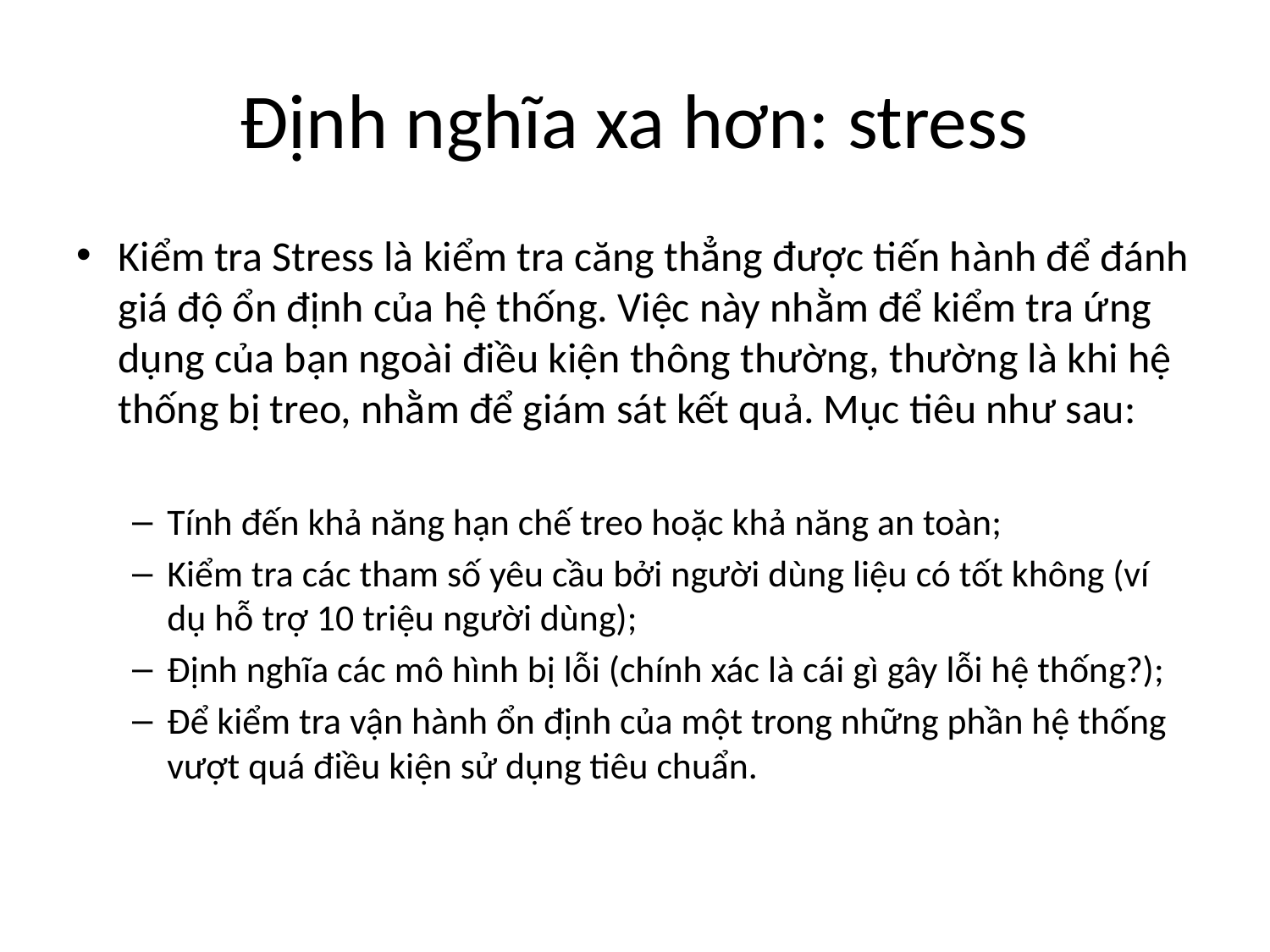

# Định nghĩa xa hơn: stress
Kiểm tra Stress là kiểm tra căng thẳng được tiến hành để đánh giá độ ổn định của hệ thống. Việc này nhằm để kiểm tra ứng dụng của bạn ngoài điều kiện thông thường, thường là khi hệ thống bị treo, nhằm để giám sát kết quả. Mục tiêu như sau:

Tính đến khả năng hạn chế treo hoặc khả năng an toàn;
Kiểm tra các tham số yêu cầu bởi người dùng liệu có tốt không (ví dụ hỗ trợ 10 triệu người dùng);
Định nghĩa các mô hình bị lỗi (chính xác là cái gì gây lỗi hệ thống?);
Để kiểm tra vận hành ổn định của một trong những phần hệ thống vượt quá điều kiện sử dụng tiêu chuẩn.